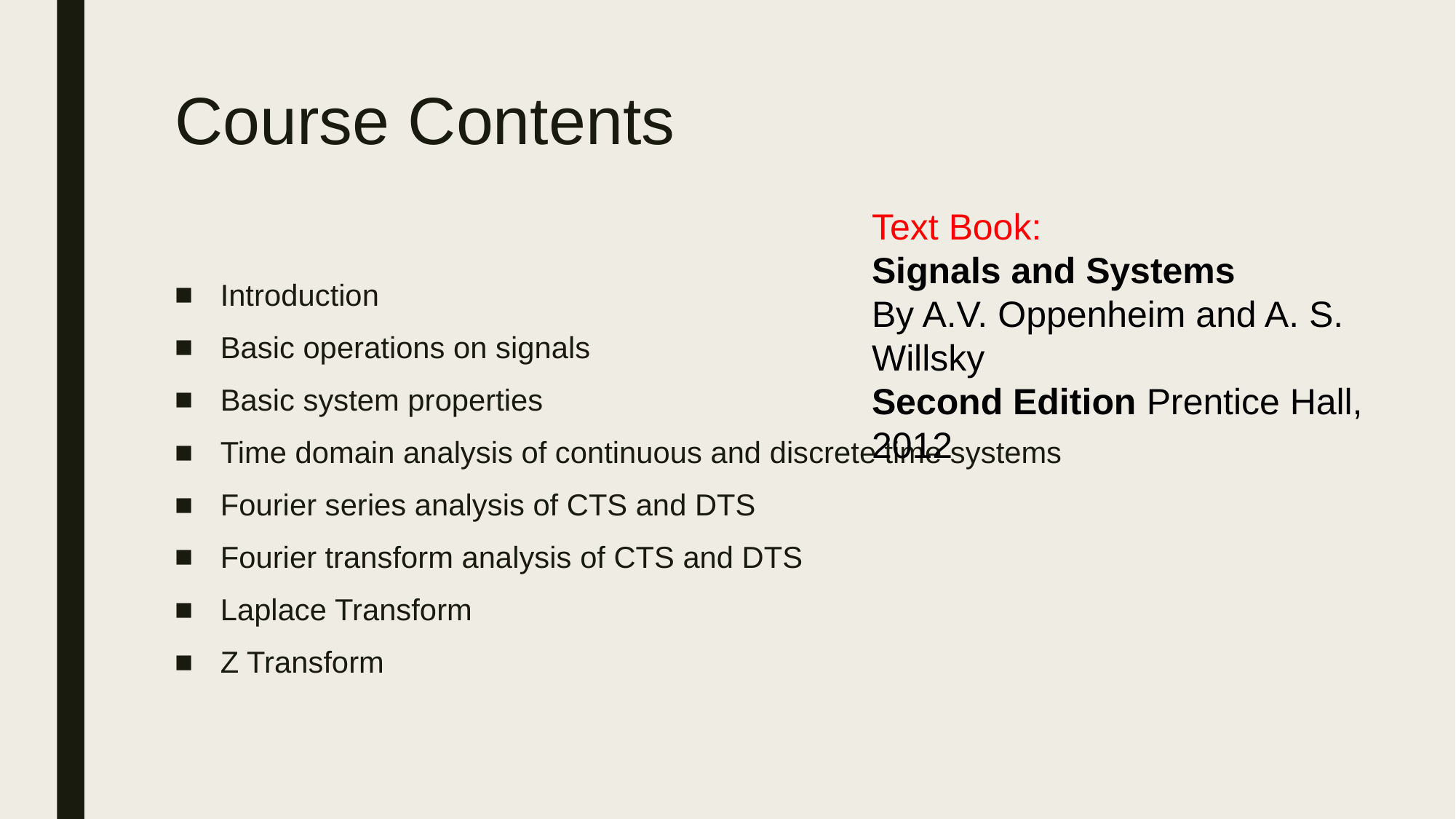

# Course Contents
Text Book:
Signals and Systems
By A.V. Oppenheim and A. S. Willsky
Second Edition Prentice Hall, 2012
Introduction
Basic operations on signals
Basic system properties
Time domain analysis of continuous and discrete time systems
Fourier series analysis of CTS and DTS
Fourier transform analysis of CTS and DTS
Laplace Transform
Z Transform